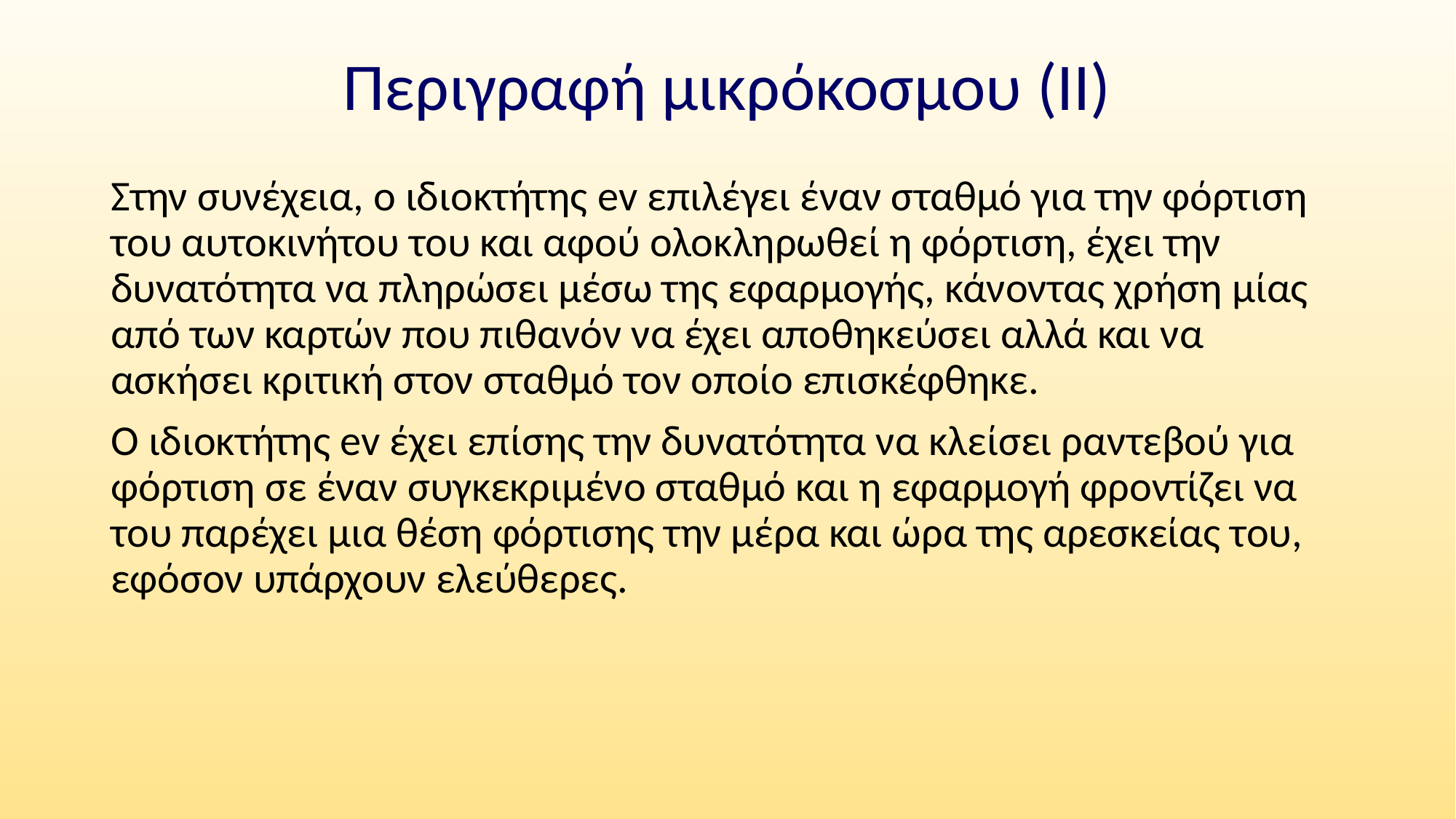

# Περιγραφή μικρόκοσμου (ΙΙ)
Στην συνέχεια, ο ιδιοκτήτης ev επιλέγει έναν σταθμό για την φόρτιση του αυτοκινήτου του και αφού ολοκληρωθεί η φόρτιση, έχει την δυνατότητα να πληρώσει μέσω της εφαρμογής, κάνοντας χρήση μίας από των καρτών που πιθανόν να έχει αποθηκεύσει αλλά και να ασκήσει κριτική στον σταθμό τον οποίο επισκέφθηκε.
Ο ιδιοκτήτης ev έχει επίσης την δυνατότητα να κλείσει ραντεβού για φόρτιση σε έναν συγκεκριμένο σταθμό και η εφαρμογή φροντίζει να του παρέχει μια θέση φόρτισης την μέρα και ώρα της αρεσκείας του, εφόσον υπάρχουν ελεύθερες.